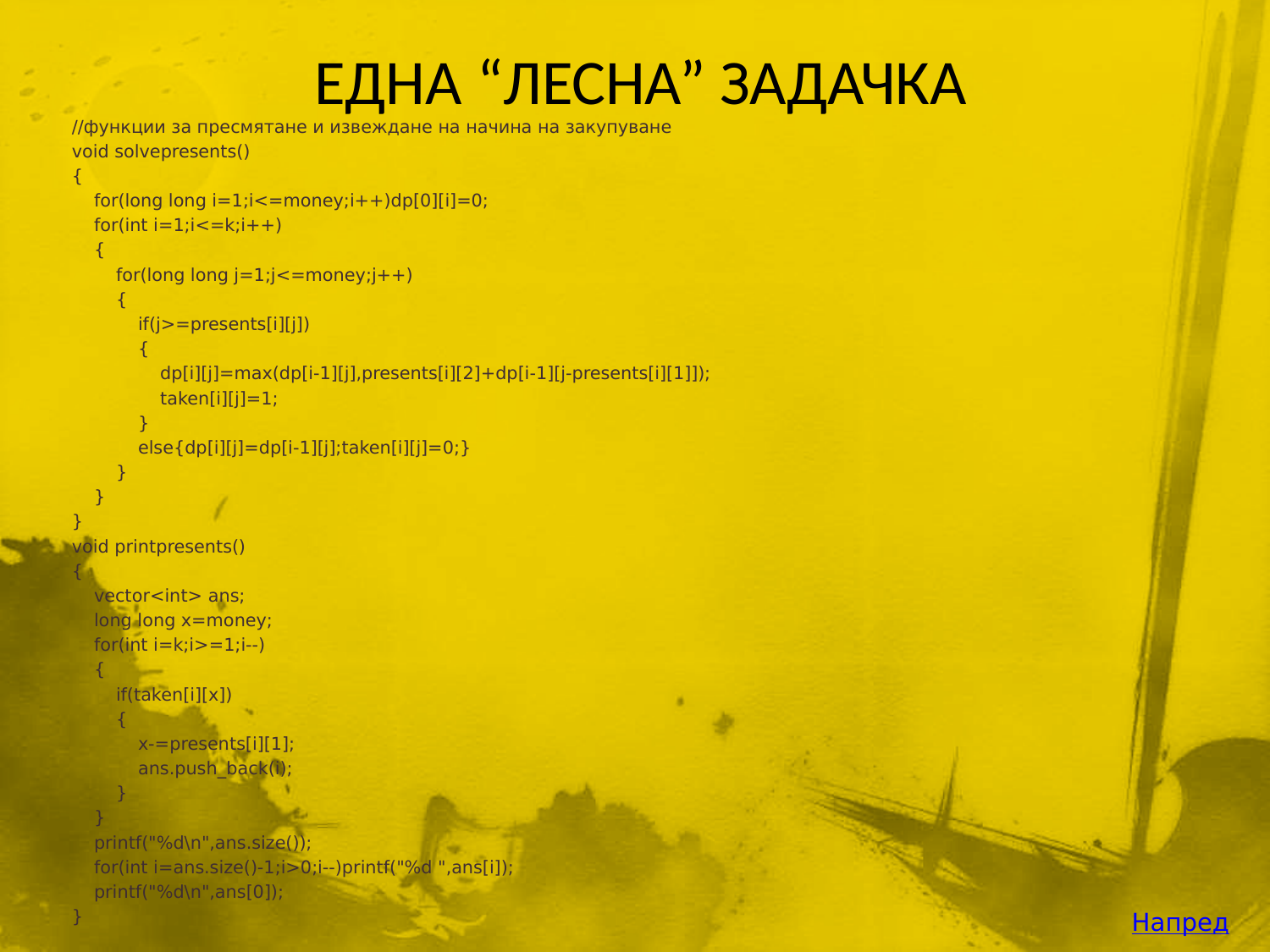

# ЕДНА “ЛЕСНА” ЗАДАЧКА
//функции за пресмятане и извеждане на начина на закупуване
void solvepresents()
{
    for(long long i=1;i<=money;i++)dp[0][i]=0;
    for(int i=1;i<=k;i++)
    {
        for(long long j=1;j<=money;j++)
        {
            if(j>=presents[i][j])
            {
                dp[i][j]=max(dp[i-1][j],presents[i][2]+dp[i-1][j-presents[i][1]]);
                taken[i][j]=1;
            }
            else{dp[i][j]=dp[i-1][j];taken[i][j]=0;}
        }
    }
}
void printpresents()
{
    vector<int> ans;
    long long x=money;
    for(int i=k;i>=1;i--)
    {
        if(taken[i][x])
        {
            x-=presents[i][1];
            ans.push_back(i);
        }
    }
    printf("%d\n",ans.size());
    for(int i=ans.size()-1;i>0;i--)printf("%d ",ans[i]);
    printf("%d\n",ans[0]);
}

Напред